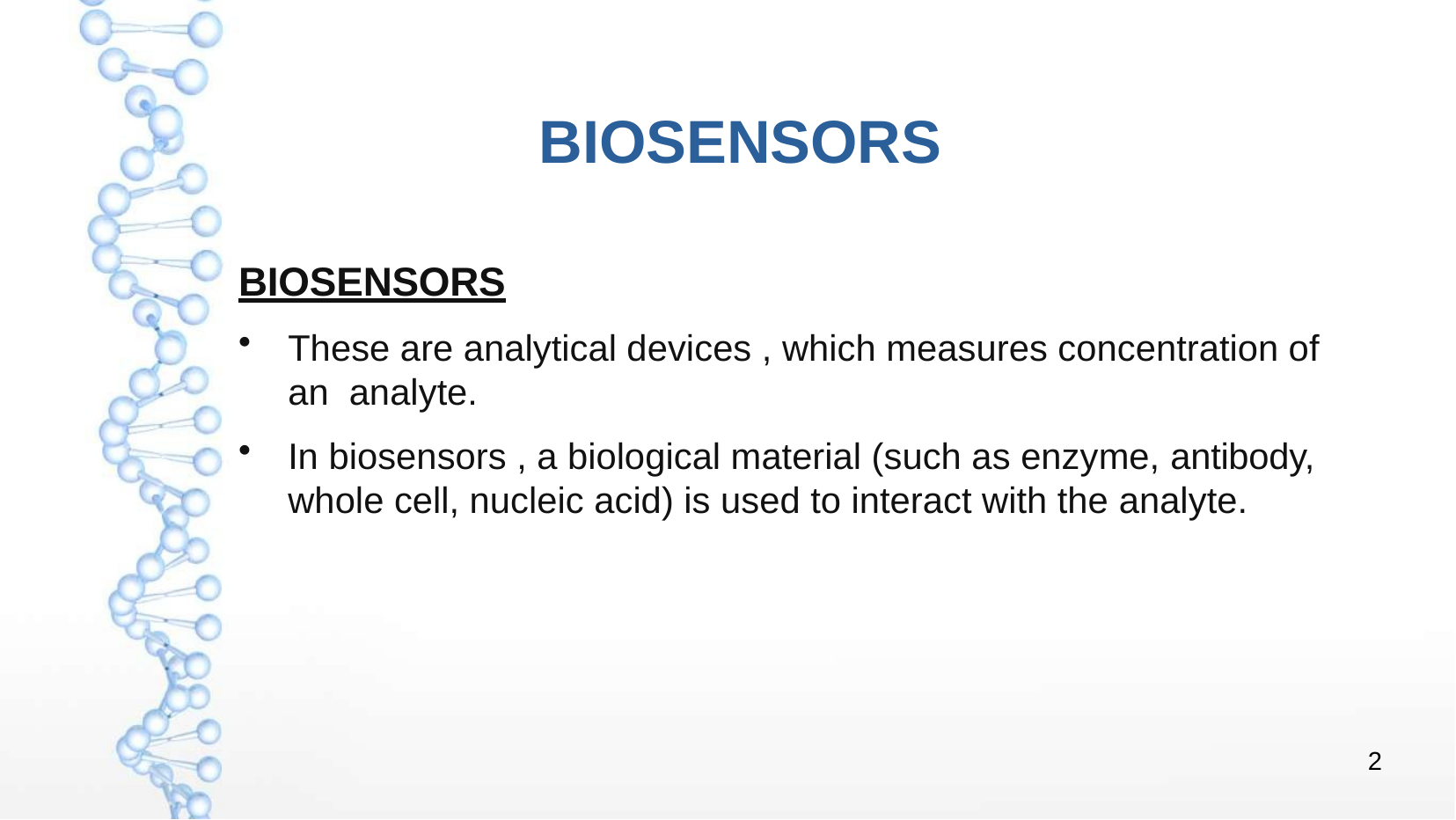

# BIOSENSORS
BIOSENSORS
These are analytical devices , which measures concentration of an  analyte.
In biosensors , a biological material (such as enzyme, antibody,
whole cell, nucleic acid) is used to interact with the analyte.
2